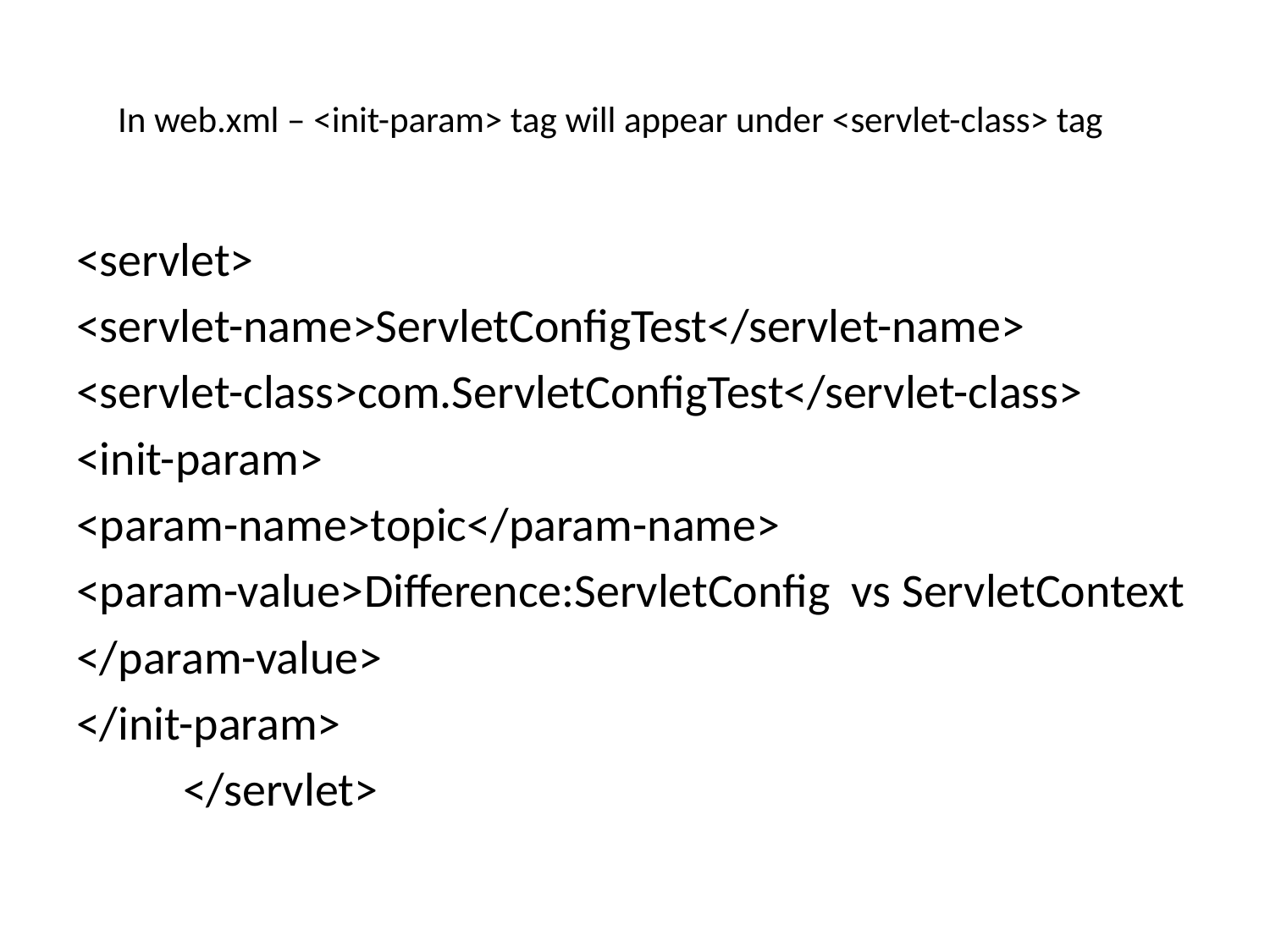

# In web.xml – <init-param> tag will appear under <servlet-class> tag
<servlet>
<servlet-name>ServletConfigTest</servlet-name>
<servlet-class>com.ServletConfigTest</servlet-class>
<init-param>
<param-name>topic</param-name>
<param-value>Difference:ServletConfig  vs ServletContext
</param-value>
</init-param>
	</servlet>